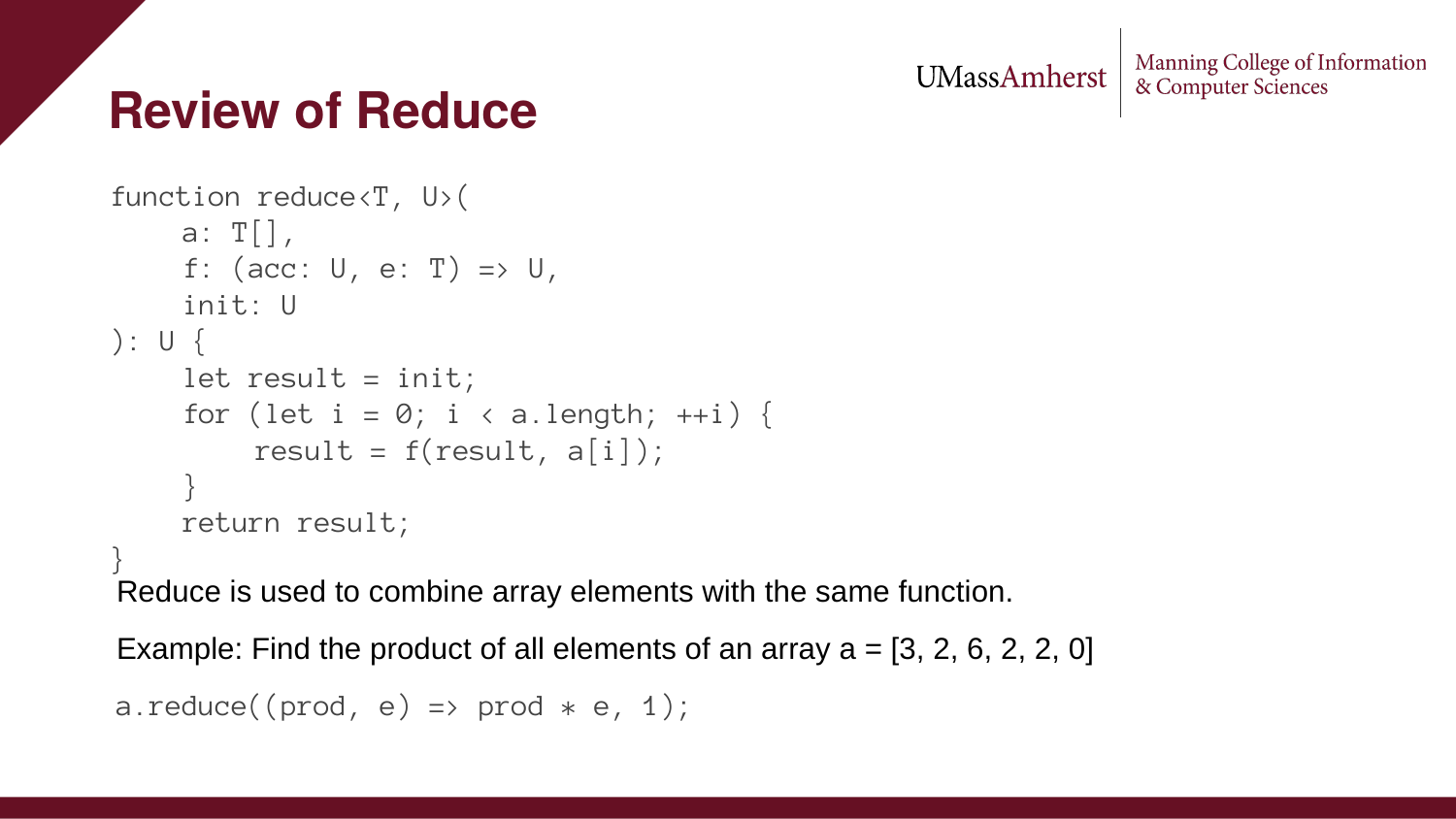

# Review of Reduce
function reduce<T, U>(
a: T[],
f: (acc: U, e: T) => U,
init: U
): U {
let result = init;
for (let i = 0; i < a.length; ++i) {
result = f(result, a[i]);
}
return result;
}
Reduce is used to combine array elements with the same function.
Example: Find the product of all elements of an array a = [3, 2, 6, 2, 2, 0]
a.reduce((prod, e) => prod * e, 1);